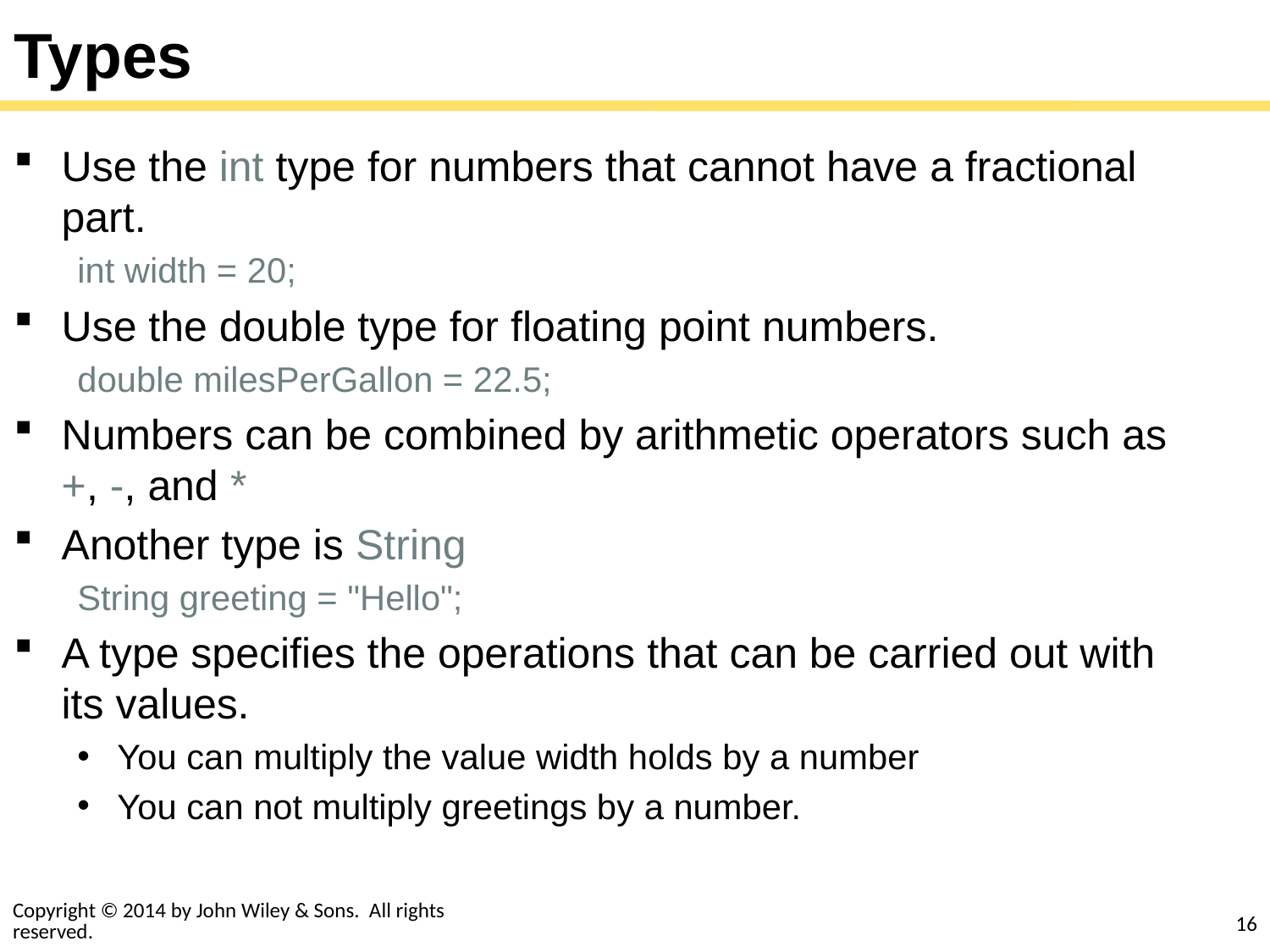

# Types
Use the int type for numbers that cannot have a fractional part.
int width = 20;
Use the double type for floating point numbers.
double milesPerGallon = 22.5;
Numbers can be combined by arithmetic operators such as +, -, and *
Another type is String
String greeting = "Hello";
A type specifies the operations that can be carried out with its values.
You can multiply the value width holds by a number
You can not multiply greetings by a number.